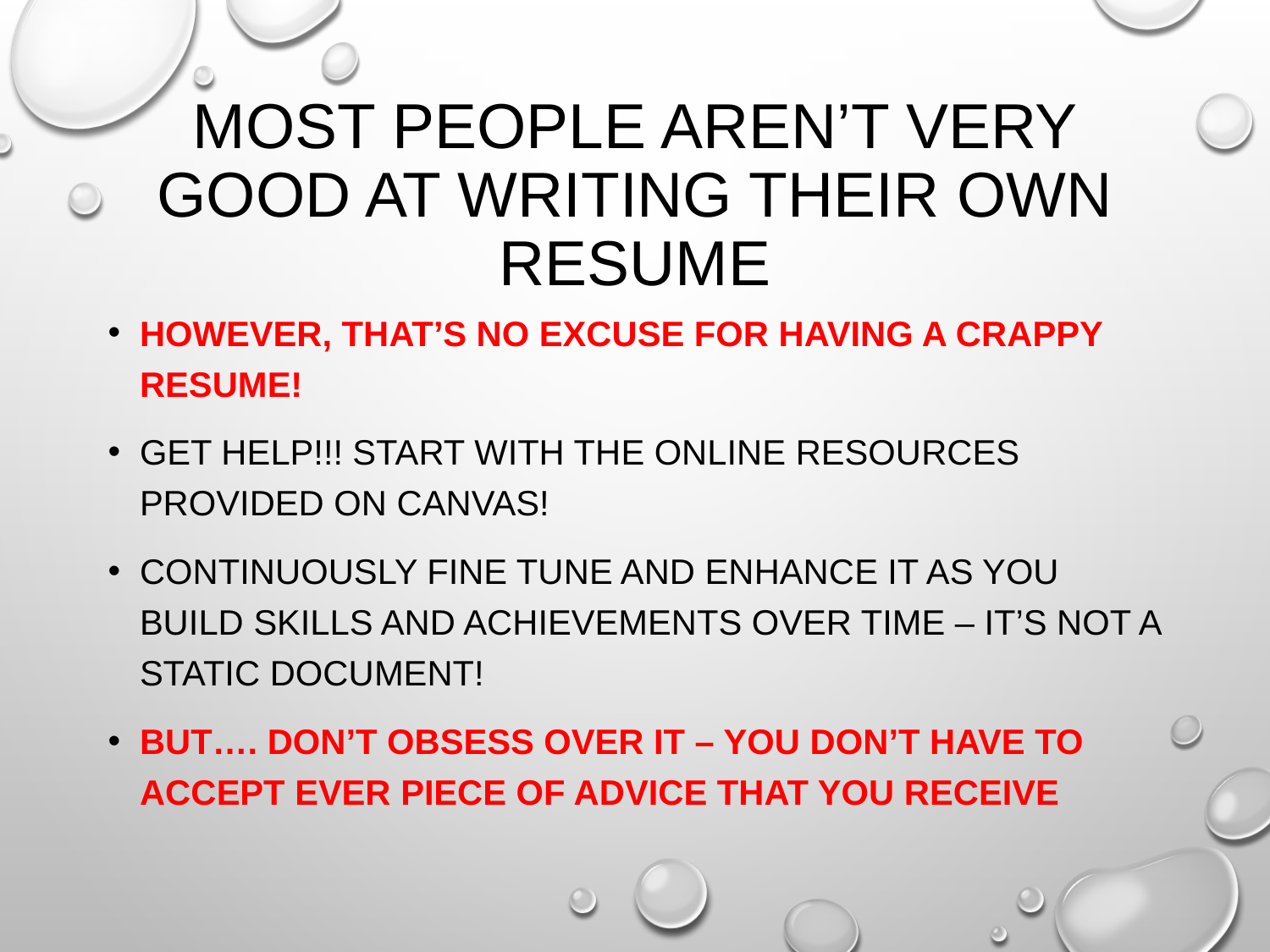

# Most people aren’t very good at writing their own resume
However, that’s no excuse for having a crappy resume!
Get help!!! Start with the online resources provided on canvas!
Continuously fine tune and enhance it as you build skills and achievements over time – it’s not a static document!
BUT…. Don’t obsess over it – you don’t have to accept ever piece of advice that you receive